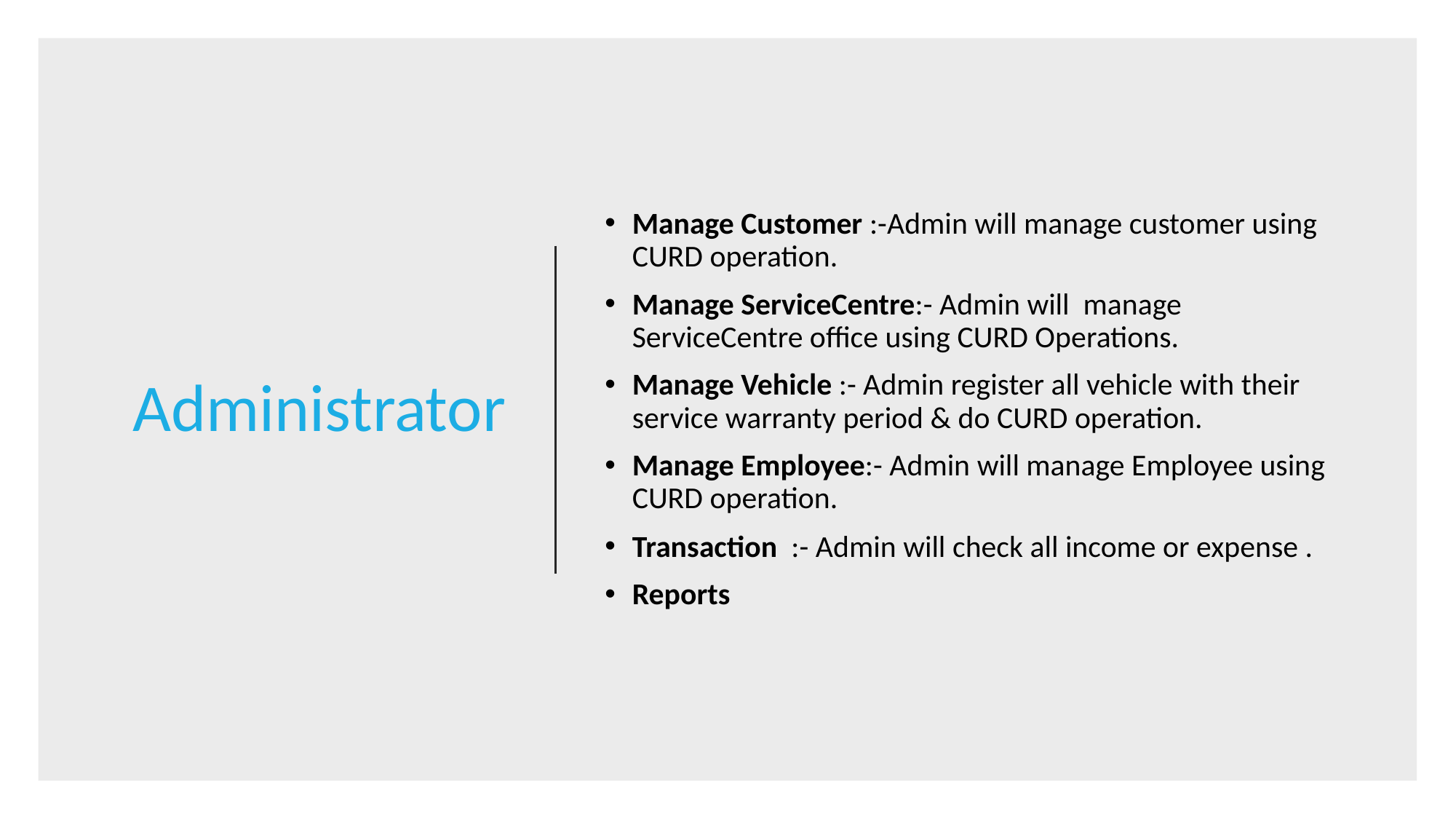

# Administrator
Manage Customer :-Admin will manage customer using CURD operation.
Manage ServiceCentre:- Admin will  manage ServiceCentre office using CURD Operations.
Manage Vehicle :- Admin register all vehicle with their service warranty period & do CURD operation.
Manage Employee:- Admin will manage Employee using CURD operation.
Transaction  :- Admin will check all income or expense .
Reports